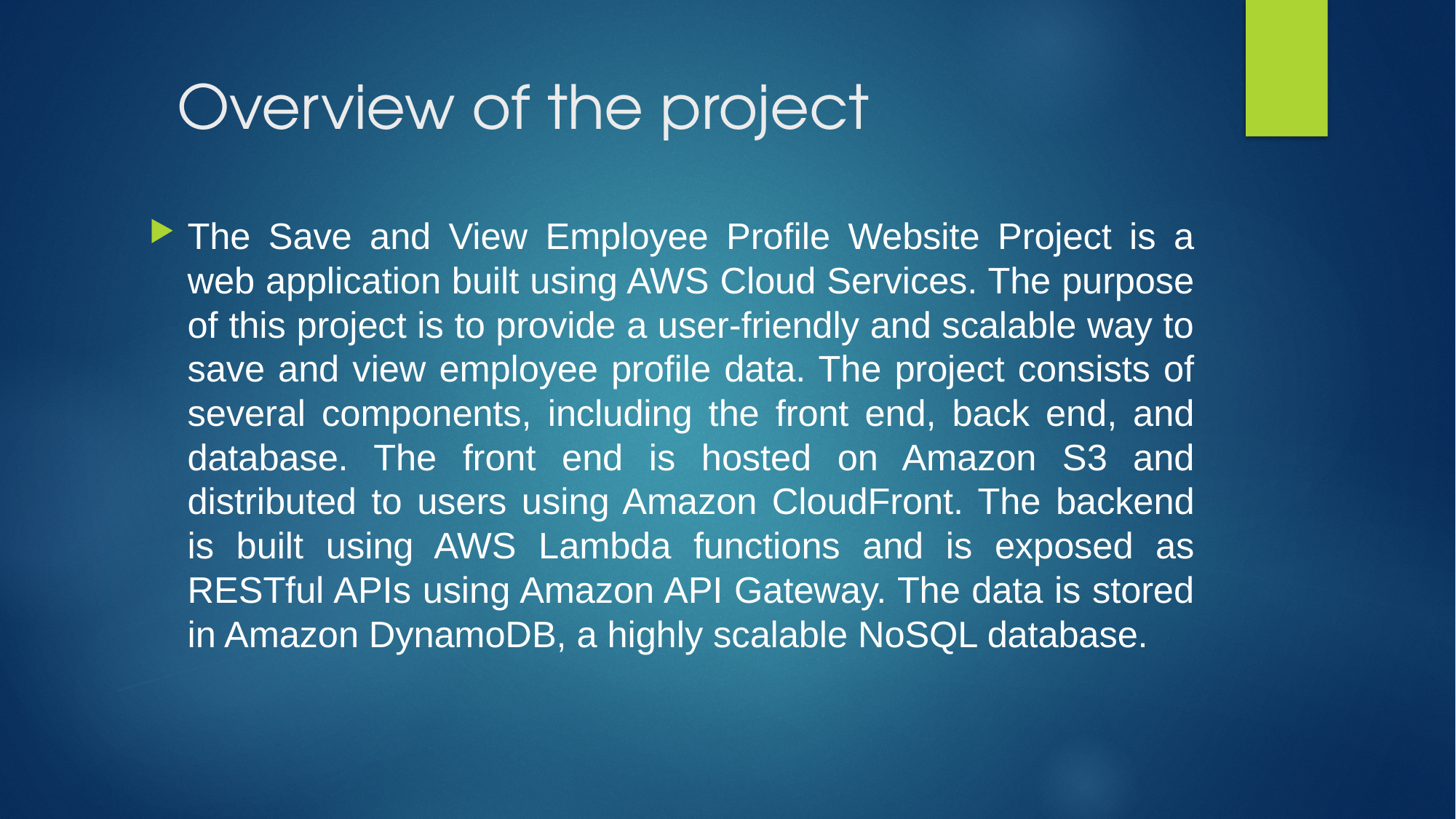

# Overview of the project
The Save and View Employee Profile Website Project is a web application built using AWS Cloud Services. The purpose of this project is to provide a user-friendly and scalable way to save and view employee profile data. The project consists of several components, including the front end, back end, and database. The front end is hosted on Amazon S3 and distributed to users using Amazon CloudFront. The backend is built using AWS Lambda functions and is exposed as RESTful APIs using Amazon API Gateway. The data is stored in Amazon DynamoDB, a highly scalable NoSQL database.